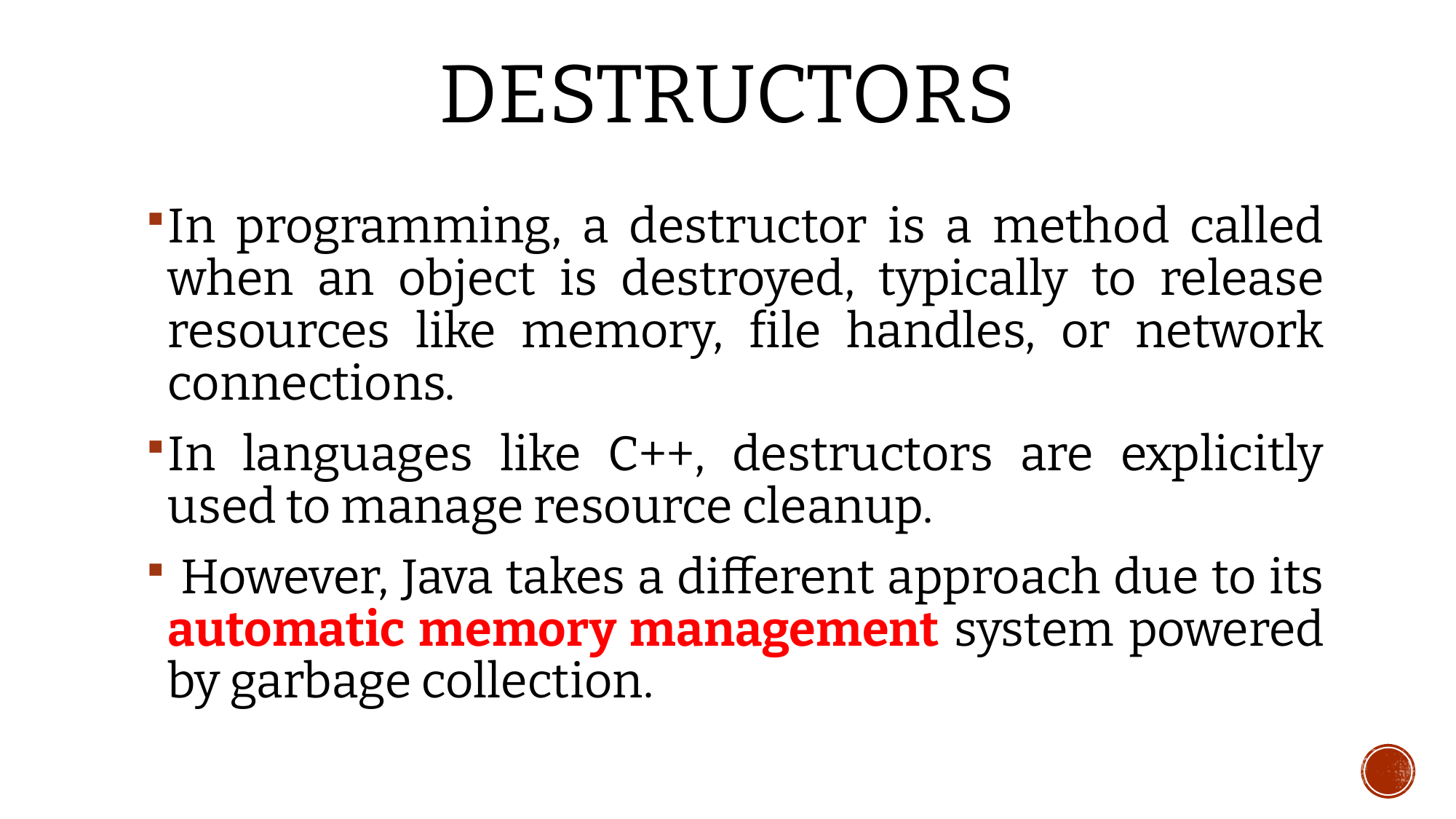

# destructors
In programming, a destructor is a method called when an object is destroyed, typically to release resources like memory, file handles, or network connections.
In languages like C++, destructors are explicitly used to manage resource cleanup.
 However, Java takes a different approach due to its automatic memory management system powered by garbage collection.